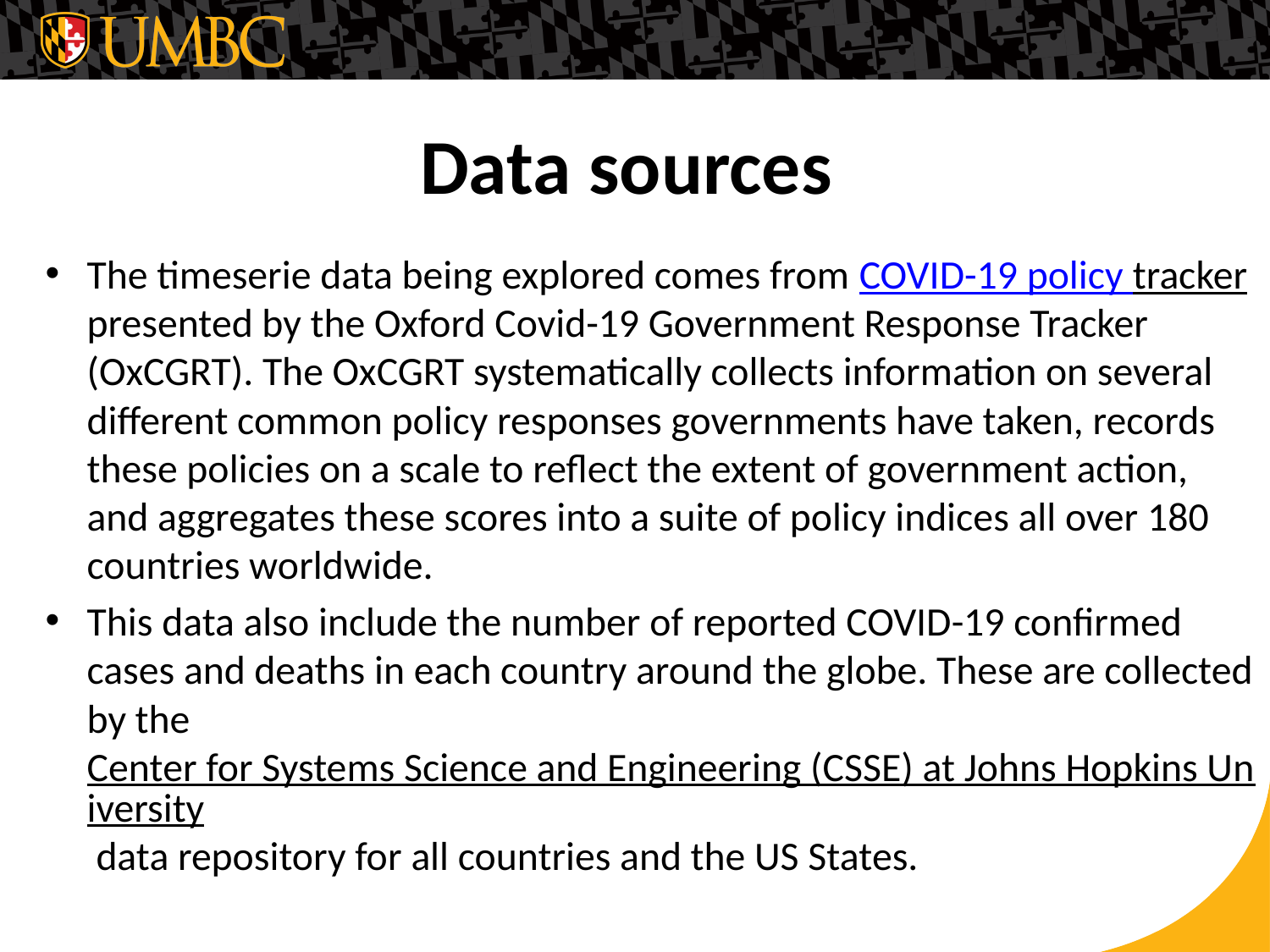

# Data sources
The timeserie data being explored comes from COVID-19 policy tracker presented by the Oxford Covid-19 Government Response Tracker (OxCGRT). The OxCGRT systematically collects information on several different common policy responses governments have taken, records these policies on a scale to reflect the extent of government action, and aggregates these scores into a suite of policy indices all over 180 countries worldwide.
This data also include the number of reported COVID-19 confirmed cases and deaths in each country around the globe. These are collected by the Center for Systems Science and Engineering (CSSE) at Johns Hopkins University data repository for all countries and the US States.